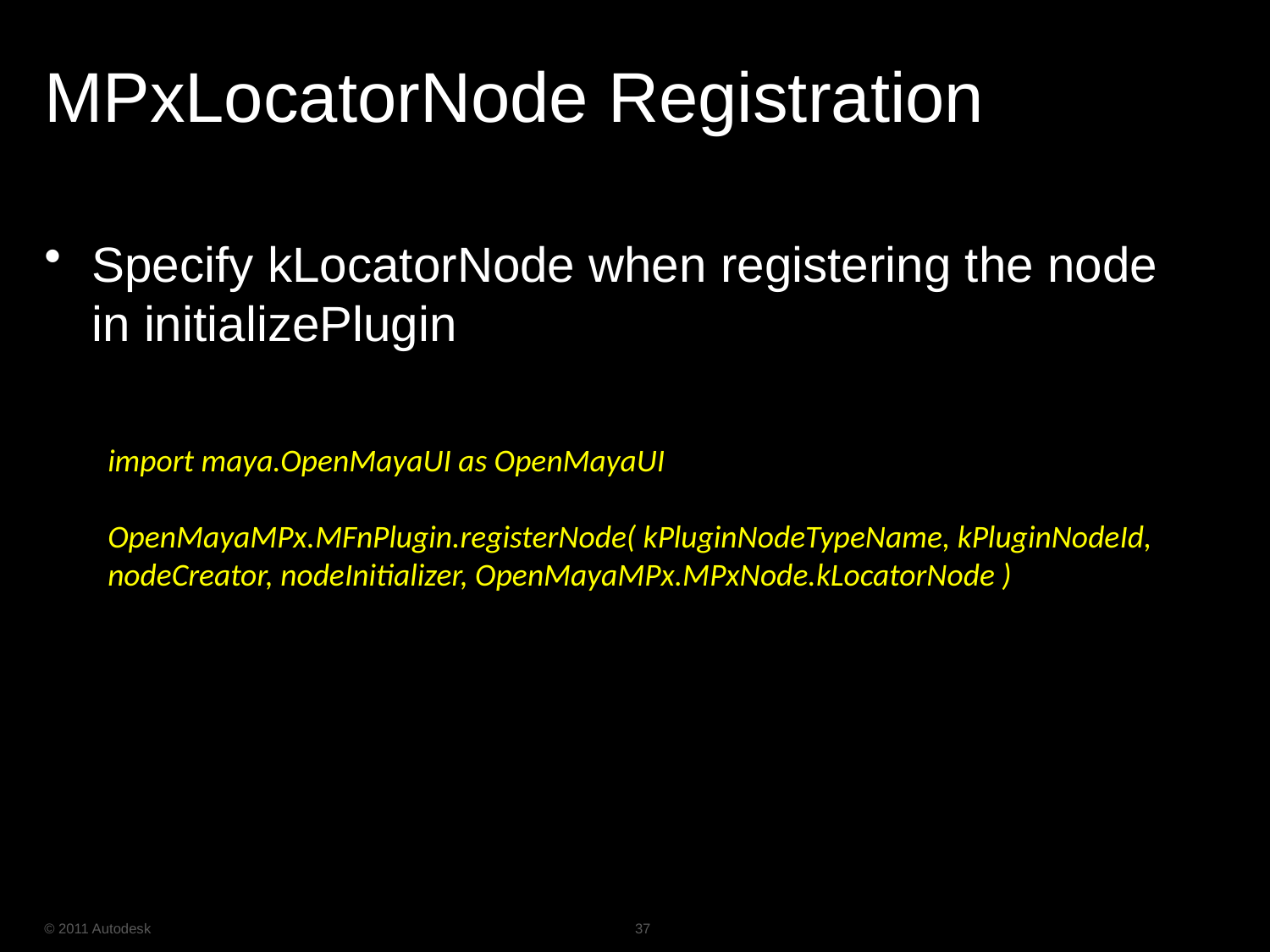

# MPxLocatorNode Registration
Specify kLocatorNode when registering the node in initializePlugin

import maya.OpenMayaUI as OpenMayaUI

OpenMayaMPx.MFnPlugin.registerNode( kPluginNodeTypeName, kPluginNodeId, nodeCreator, nodeInitializer, OpenMayaMPx.MPxNode.kLocatorNode )